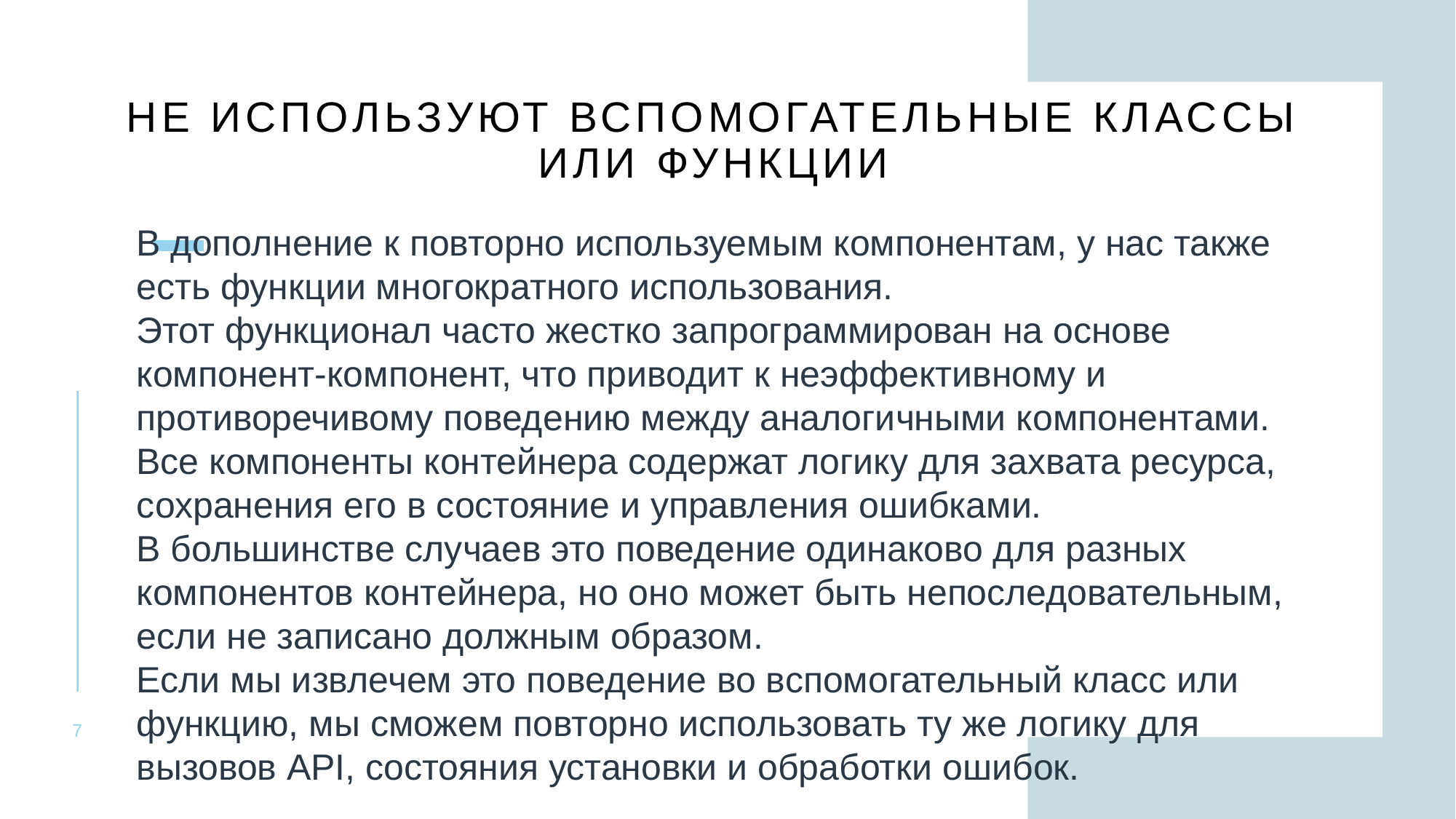

# Не используют вспомогательные классы или функции
В дополнение к повторно используемым компонентам, у нас также есть функции многократного использования.
Этот функционал часто жестко запрограммирован на основе компонент-компонент, что приводит к неэффективному и противоречивому поведению между аналогичными компонентами.
Все компоненты контейнера содержат логику для захвата ресурса, сохранения его в состояние и управления ошибками.
В большинстве случаев это поведение одинаково для разных компонентов контейнера, но оно может быть непоследовательным, если не записано должным образом.
Если мы извлечем это поведение во вспомогательный класс или функцию, мы сможем повторно использовать ту же логику для вызовов API, состояния установки и обработки ошибок.
7